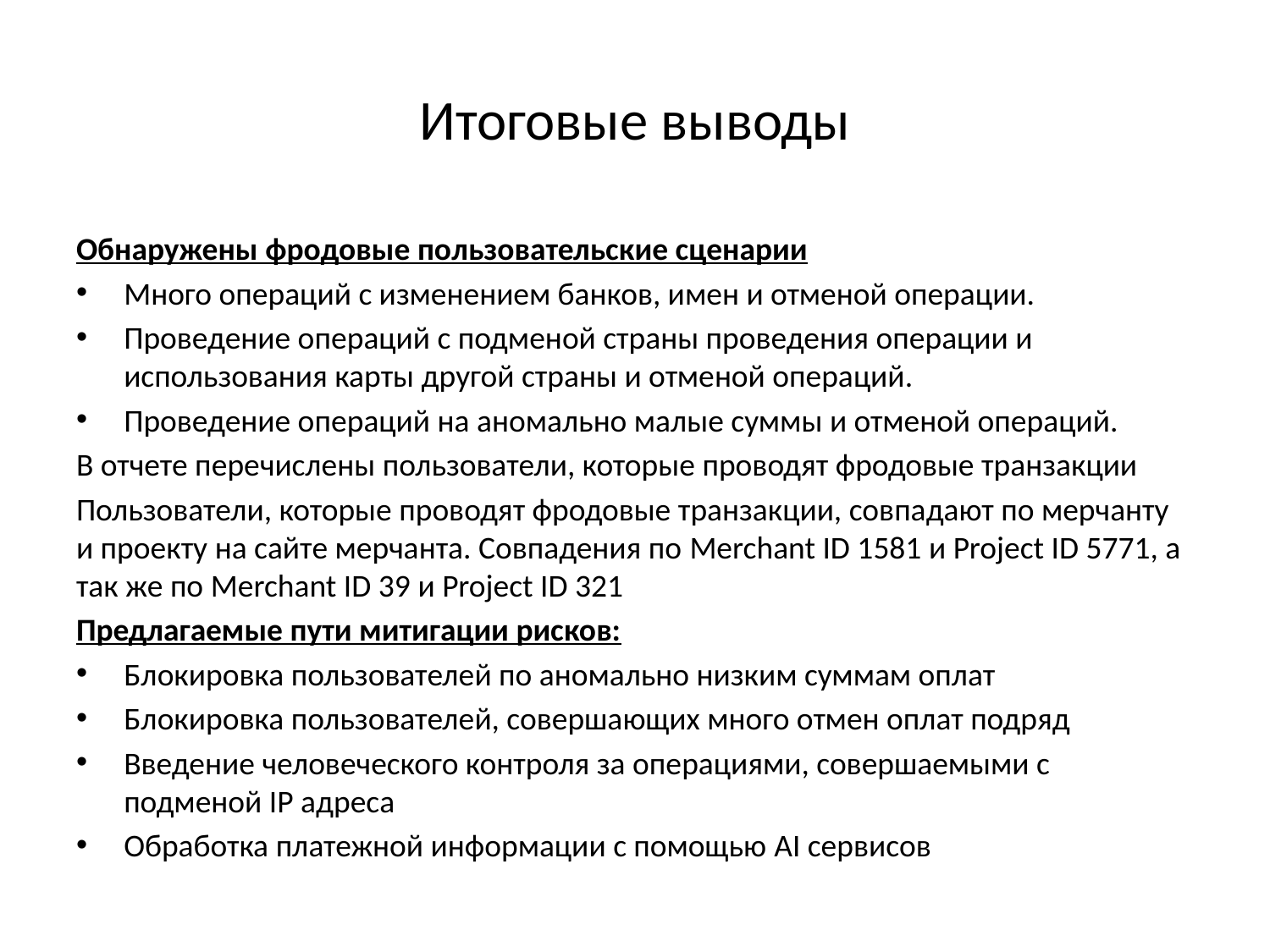

# Итоговые выводы
Обнаружены фродовые пользовательские сценарии
Много операций с изменением банков, имен и отменой операции.
Проведение операций с подменой страны проведения операции и использования карты другой страны и отменой операций.
Проведение операций на аномально малые суммы и отменой операций.
В отчете перечислены пользователи, которые проводят фродовые транзакции
Пользователи, которые проводят фродовые транзакции, совпадают по мерчанту и проекту на сайте мерчанта. Совпадения по Merchant ID 1581 и Project ID 5771, а так же по Merchant ID 39 и Project ID 321
Предлагаемые пути митигации рисков:
Блокировка пользователей по аномально низким суммам оплат
Блокировка пользователей, совершающих много отмен оплат подряд
Введение человеческого контроля за операциями, совершаемыми с подменой IP адреса
Обработка платежной информации с помощью AI сервисов